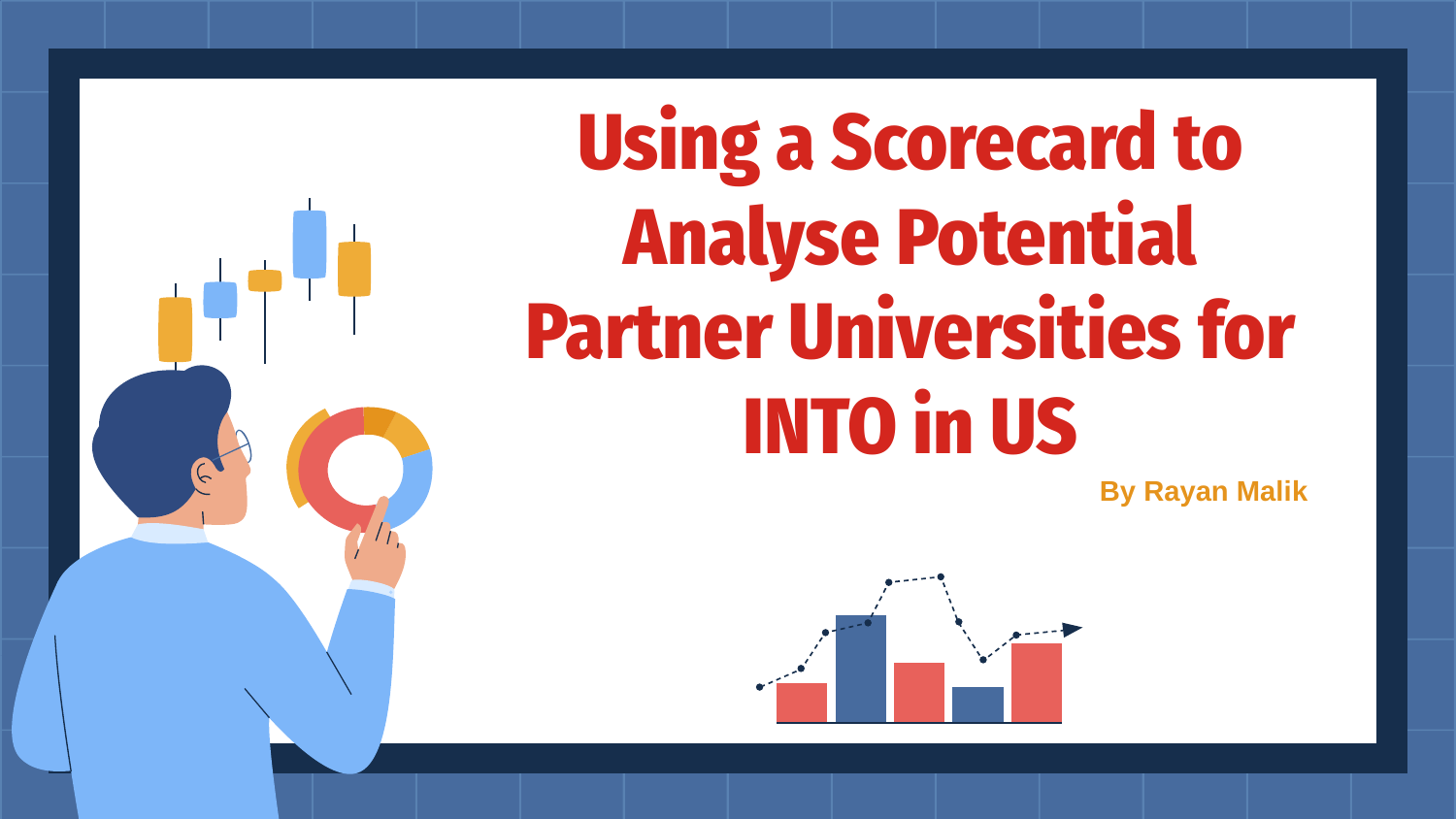

# Using a Scorecard to Analyse Potential Partner Universities for INTO in US

By Rayan Malik